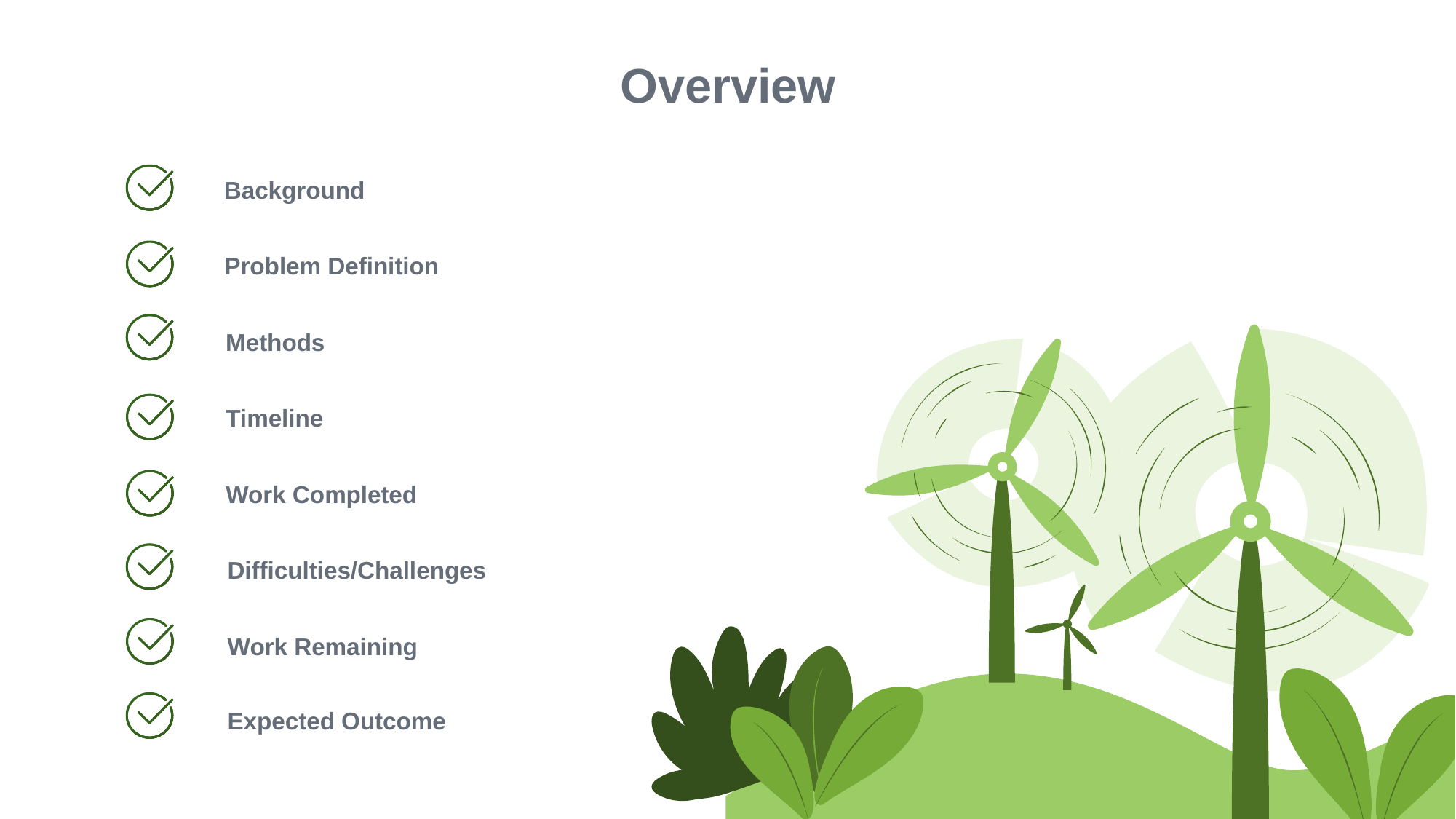

Overview

Background

Problem Definition

Methods

Timeline

Work Completed

Difficulties/Challenges

Work Remaining

Expected Outcome